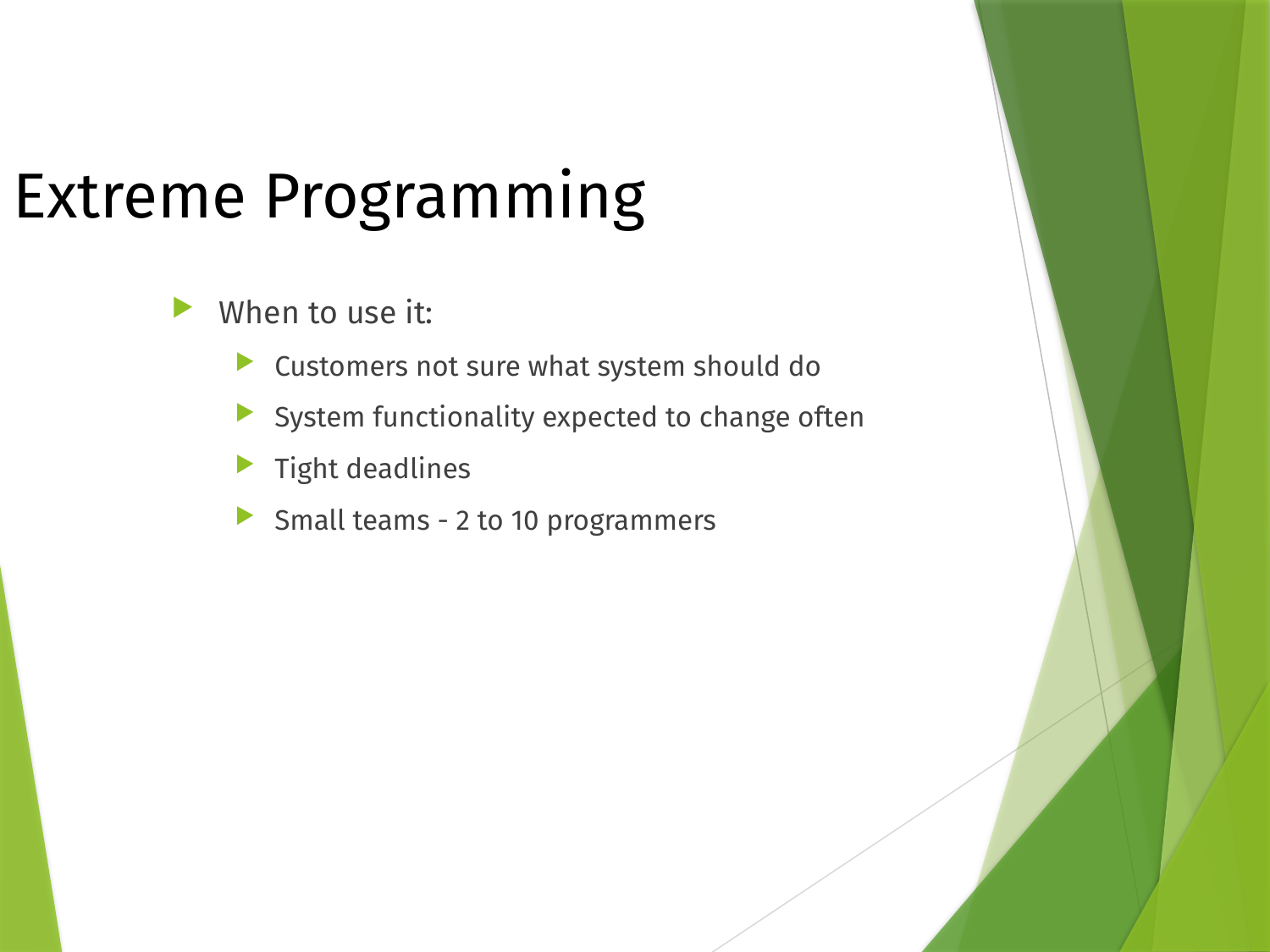

# Extreme Programming
When to use it:
Customers not sure what system should do
System functionality expected to change often
Tight deadlines
Small teams - 2 to 10 programmers